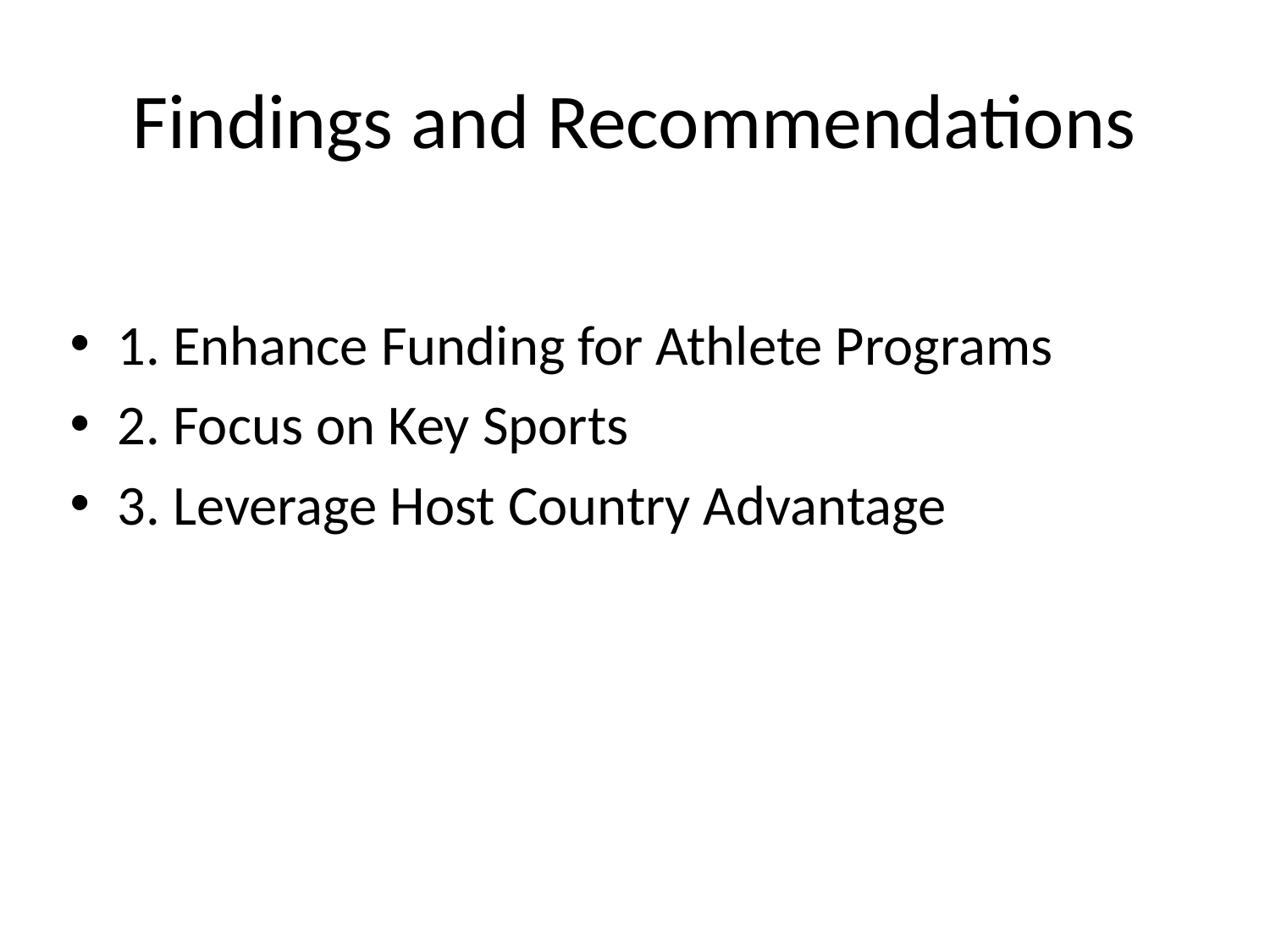

# Findings and Recommendations

1. Enhance Funding for Athlete Programs
2. Focus on Key Sports
3. Leverage Host Country Advantage